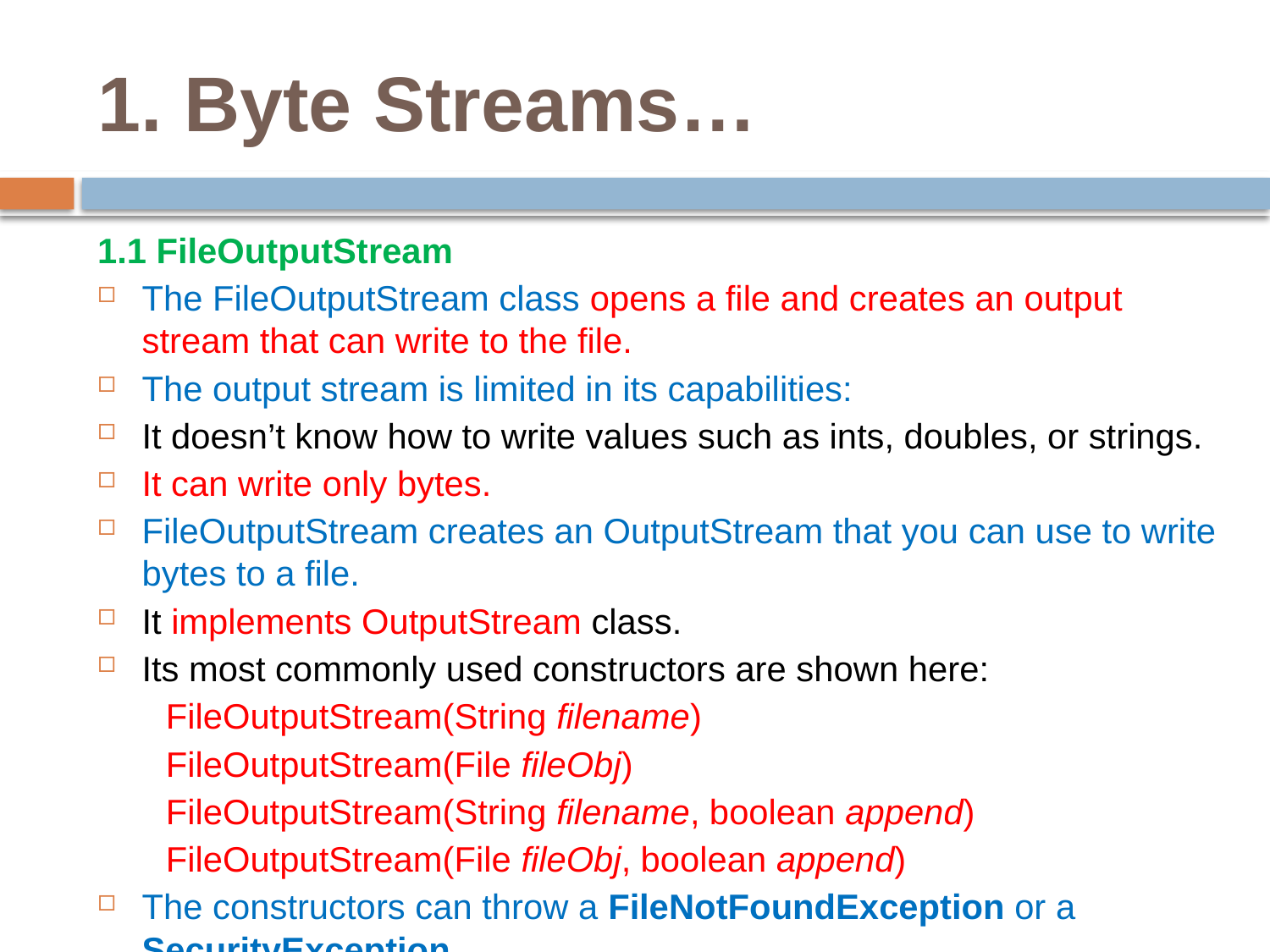

# 1. Byte Streams…
1.1 FileOutputStream
The FileOutputStream class opens a file and creates an output stream that can write to the file.
The output stream is limited in its capabilities:
It doesn’t know how to write values such as ints, doubles, or strings.
It can write only bytes.
FileOutputStream creates an OutputStream that you can use to write bytes to a file.
It implements OutputStream class.
Its most commonly used constructors are shown here:
       FileOutputStream(String filename)
       FileOutputStream(File fileObj)
       FileOutputStream(String filename, boolean append)
       FileOutputStream(File fileObj, boolean append)
The constructors can throw a FileNotFoundException or a SecurityException.